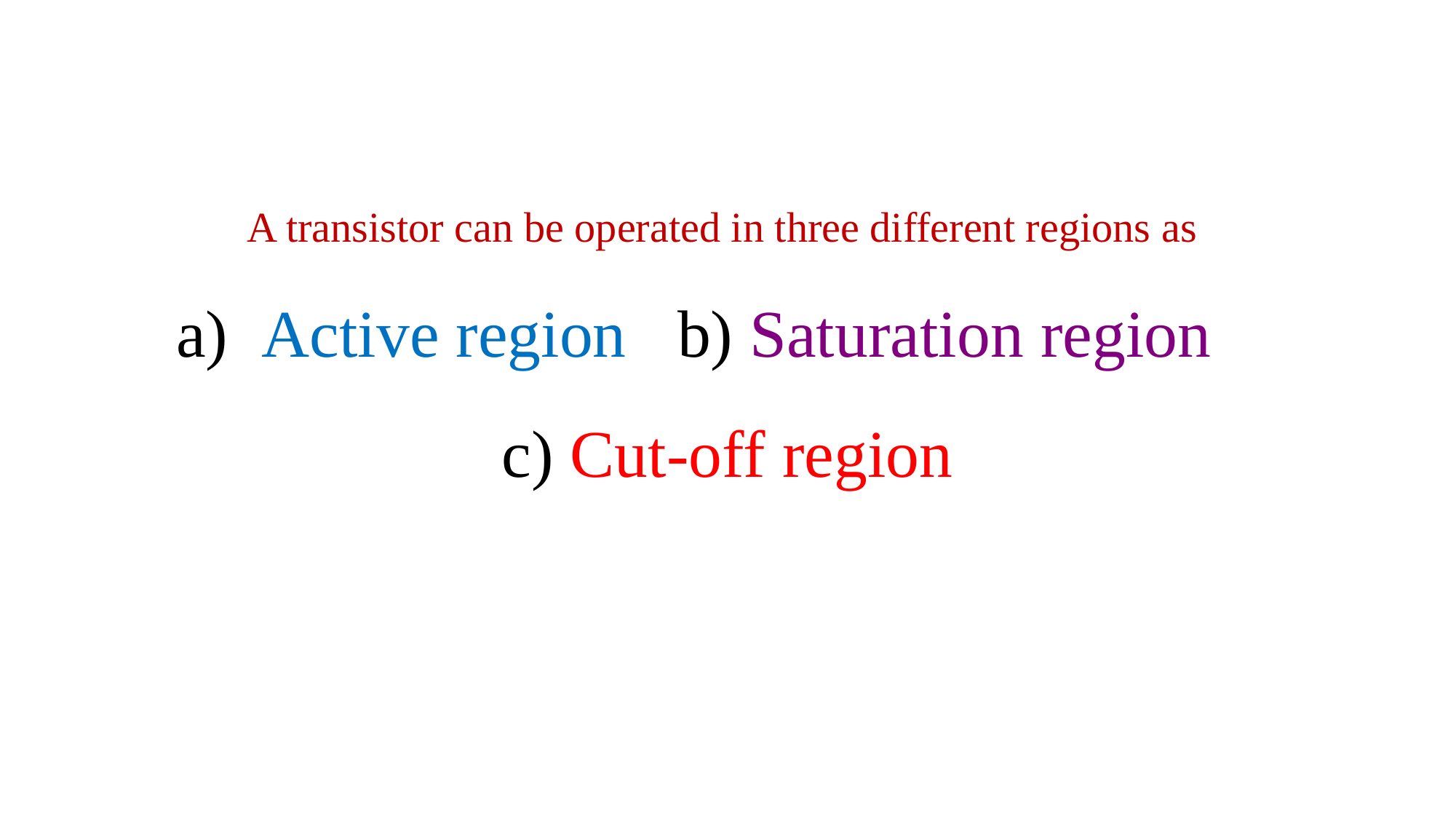

# A transistor can be operated in three different regions as a)  Active region   b) Saturation region     c) Cut-off region